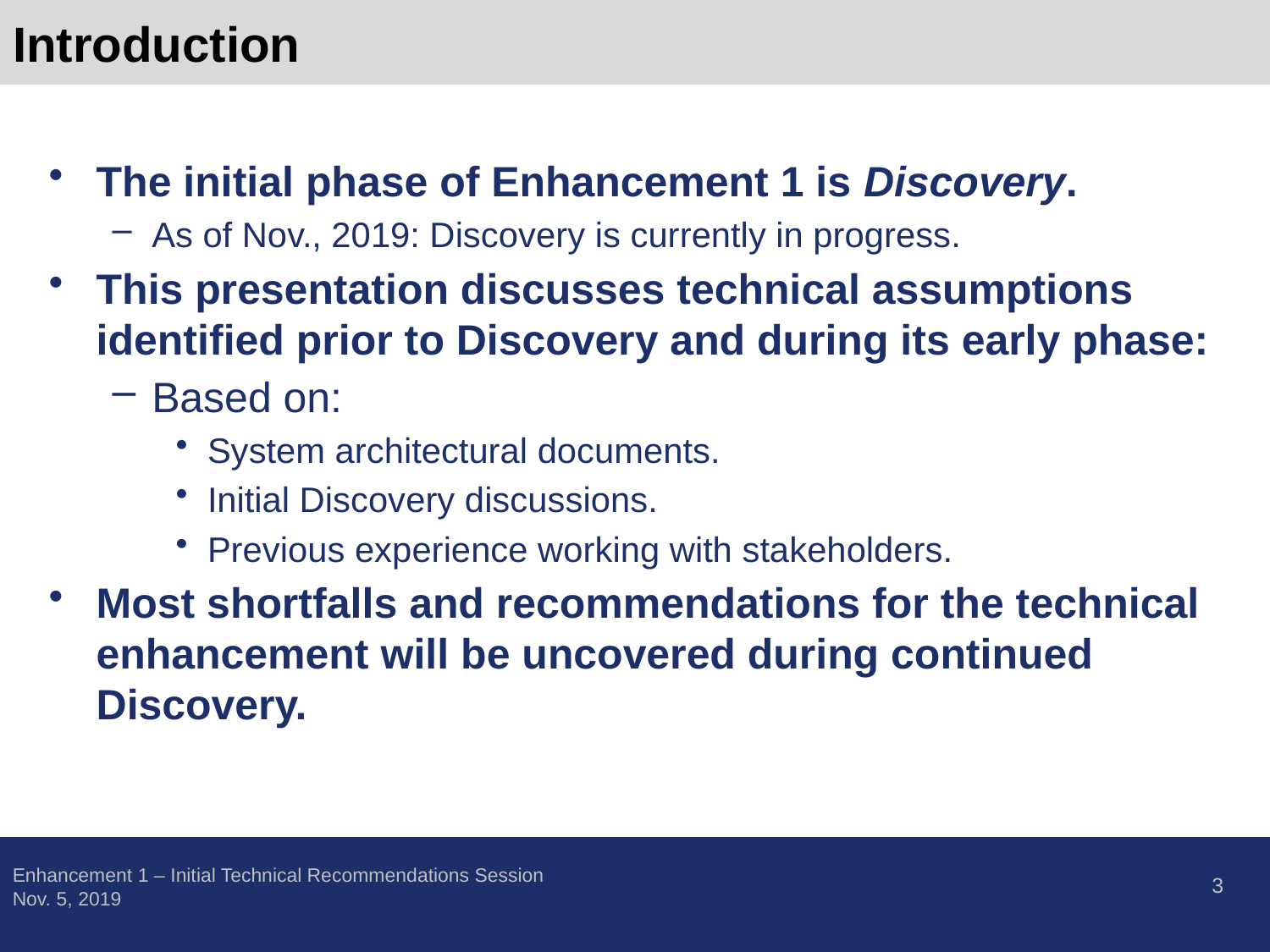

# Introduction
The initial phase of Enhancement 1 is Discovery.
As of Nov., 2019: Discovery is currently in progress.
This presentation discusses technical assumptions identified prior to Discovery and during its early phase:
Based on:
System architectural documents.
Initial Discovery discussions.
Previous experience working with stakeholders.
Most shortfalls and recommendations for the technical enhancement will be uncovered during continued Discovery.